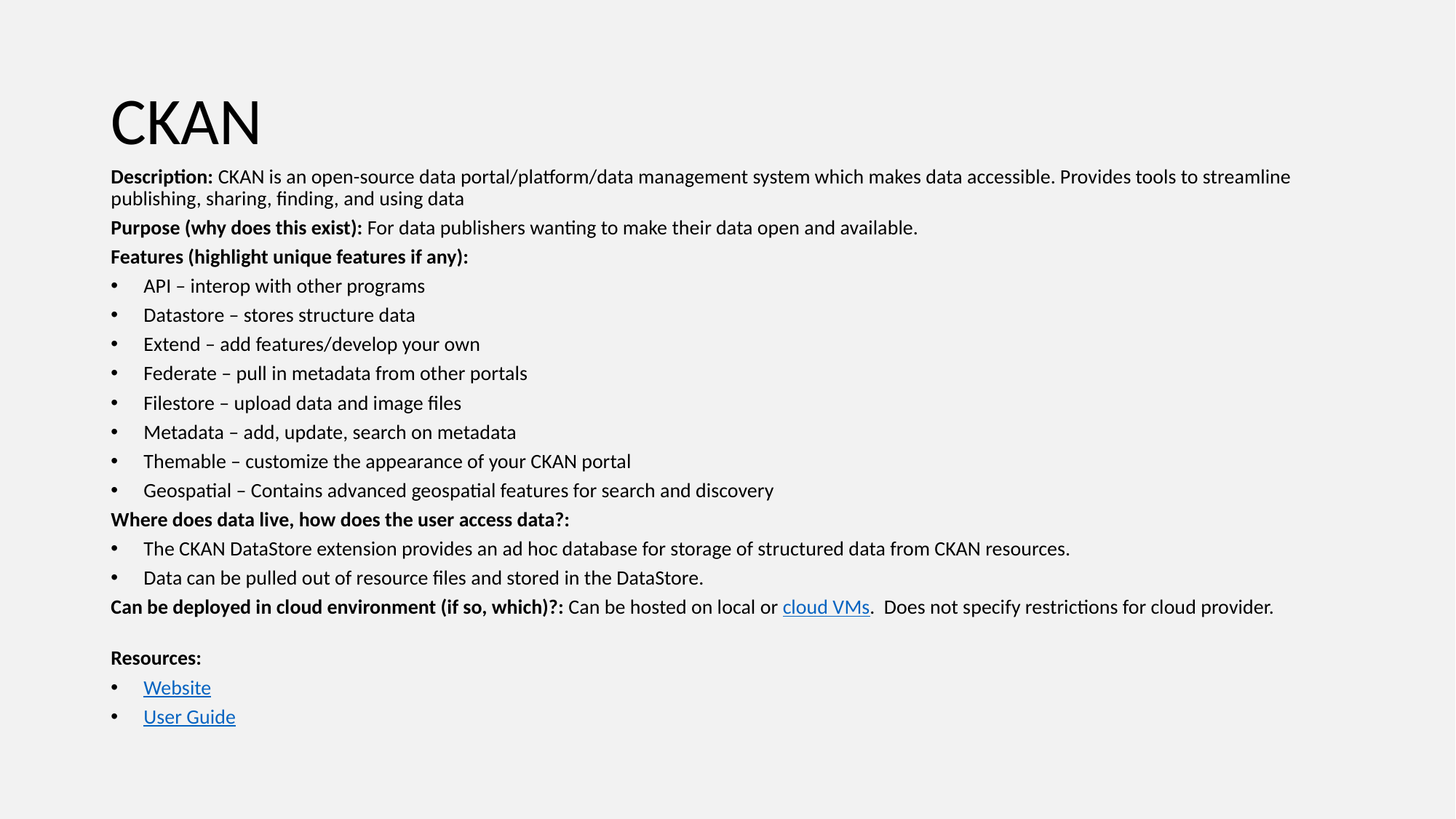

# CKAN
Description: CKAN is an open-source data portal/platform/data management system which makes data accessible. Provides tools to streamline publishing, sharing, finding, and using data
Purpose (why does this exist): For data publishers wanting to make their data open and available.
Features (highlight unique features if any):
API – interop with other programs
Datastore – stores structure data
Extend – add features/develop your own
Federate – pull in metadata from other portals
Filestore – upload data and image files
Metadata – add, update, search on metadata
Themable – customize the appearance of your CKAN portal
Geospatial – Contains advanced geospatial features for search and discovery
Where does data live, how does the user access data?:
The CKAN DataStore extension provides an ad hoc database for storage of structured data from CKAN resources.
Data can be pulled out of resource files and stored in the DataStore.
Can be deployed in cloud environment (if so, which)?: Can be hosted on local or cloud VMs.  Does not specify restrictions for cloud provider.
Resources:
Website
User Guide